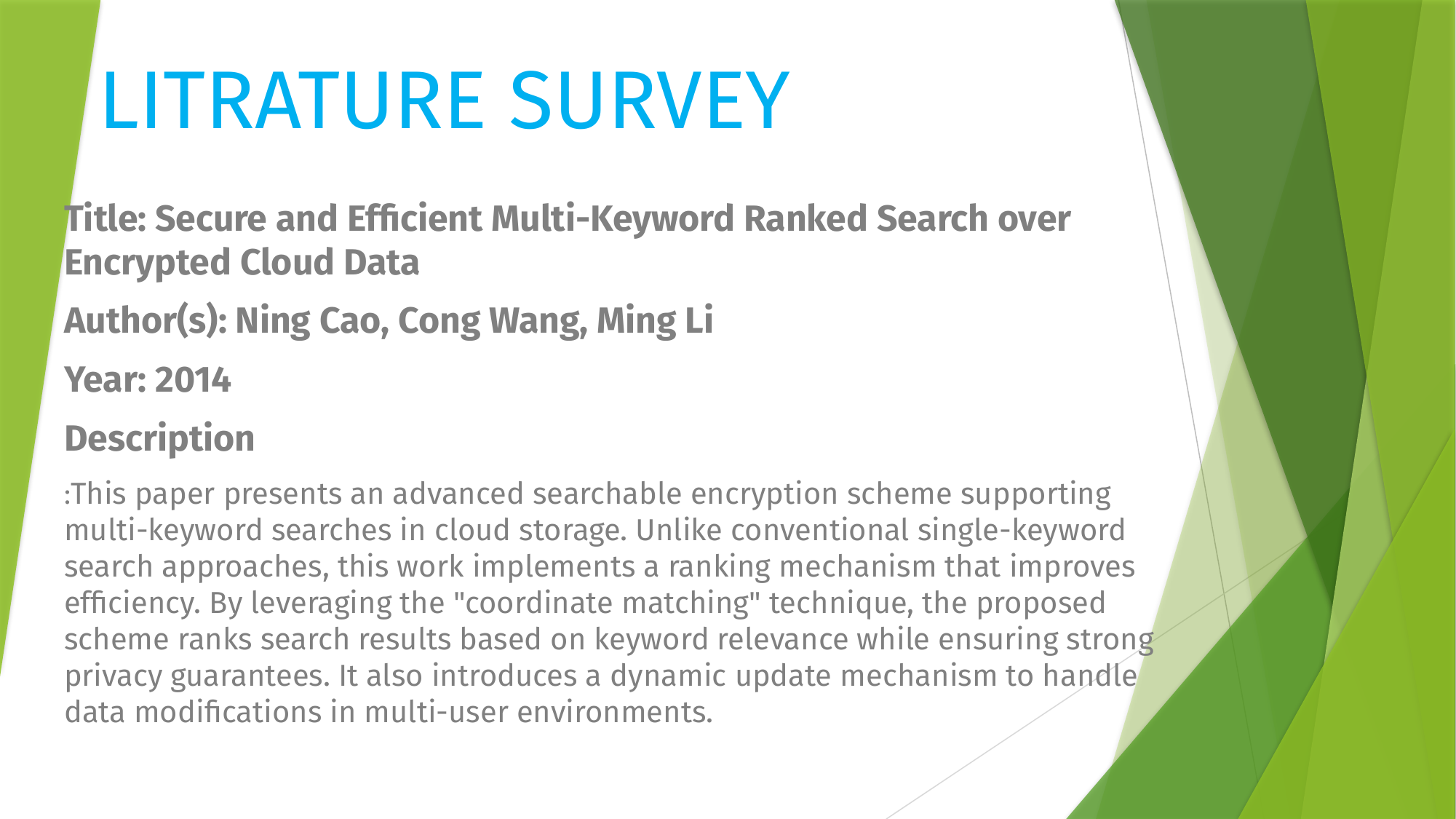

# LITRATURE SURVEY
Title: Secure and Efficient Multi-Keyword Ranked Search over Encrypted Cloud Data
Author(s): Ning Cao, Cong Wang, Ming Li
Year: 2014
Description
:This paper presents an advanced searchable encryption scheme supporting multi-keyword searches in cloud storage. Unlike conventional single-keyword search approaches, this work implements a ranking mechanism that improves efficiency. By leveraging the "coordinate matching" technique, the proposed scheme ranks search results based on keyword relevance while ensuring strong privacy guarantees. It also introduces a dynamic update mechanism to handle data modifications in multi-user environments.